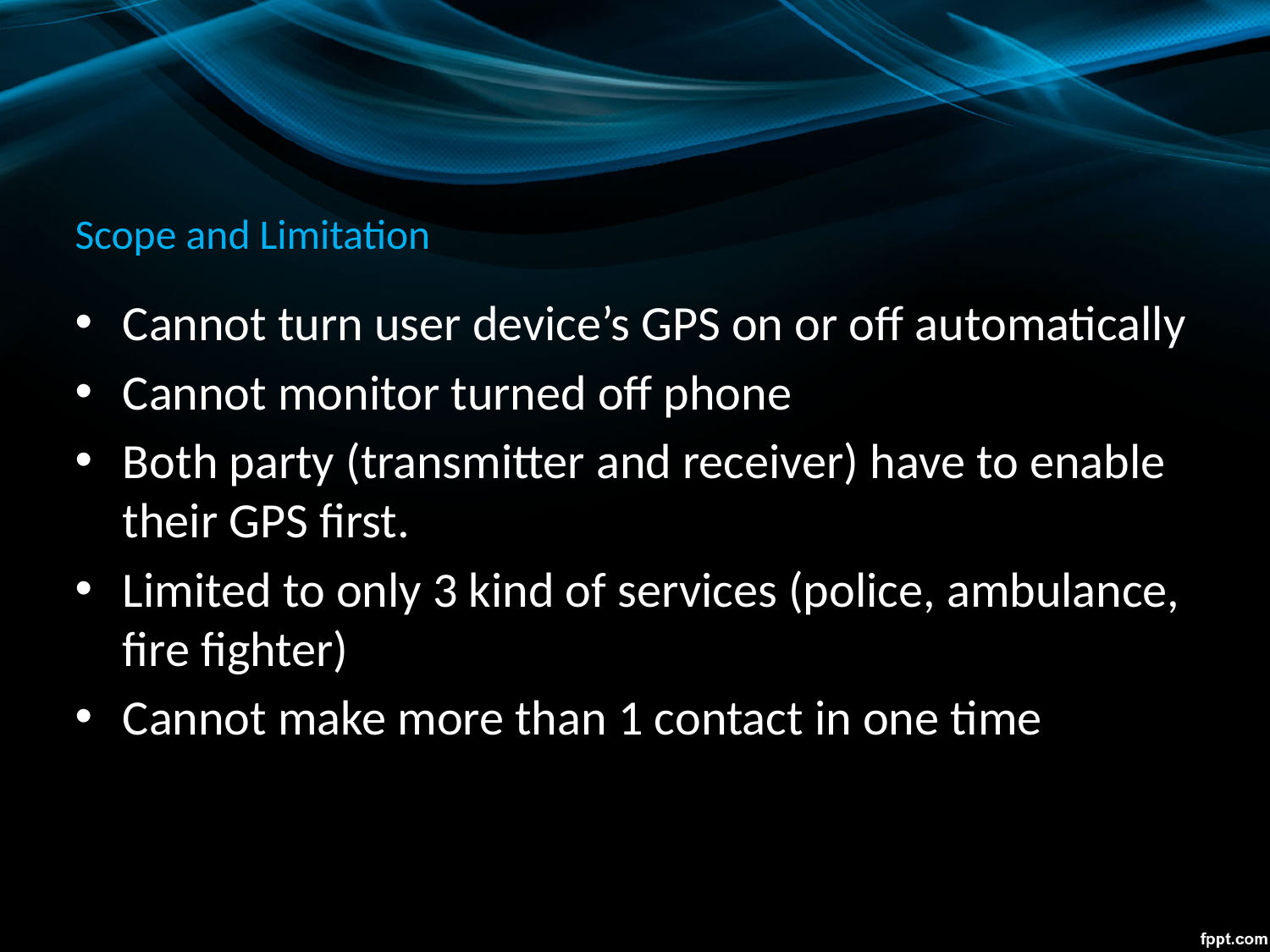

# Scope and Limitation
Cannot turn user device’s GPS on or off automatically
Cannot monitor turned off phone
Both party (transmitter and receiver) have to enable their GPS first.
Limited to only 3 kind of services (police, ambulance, fire fighter)
Cannot make more than 1 contact in one time